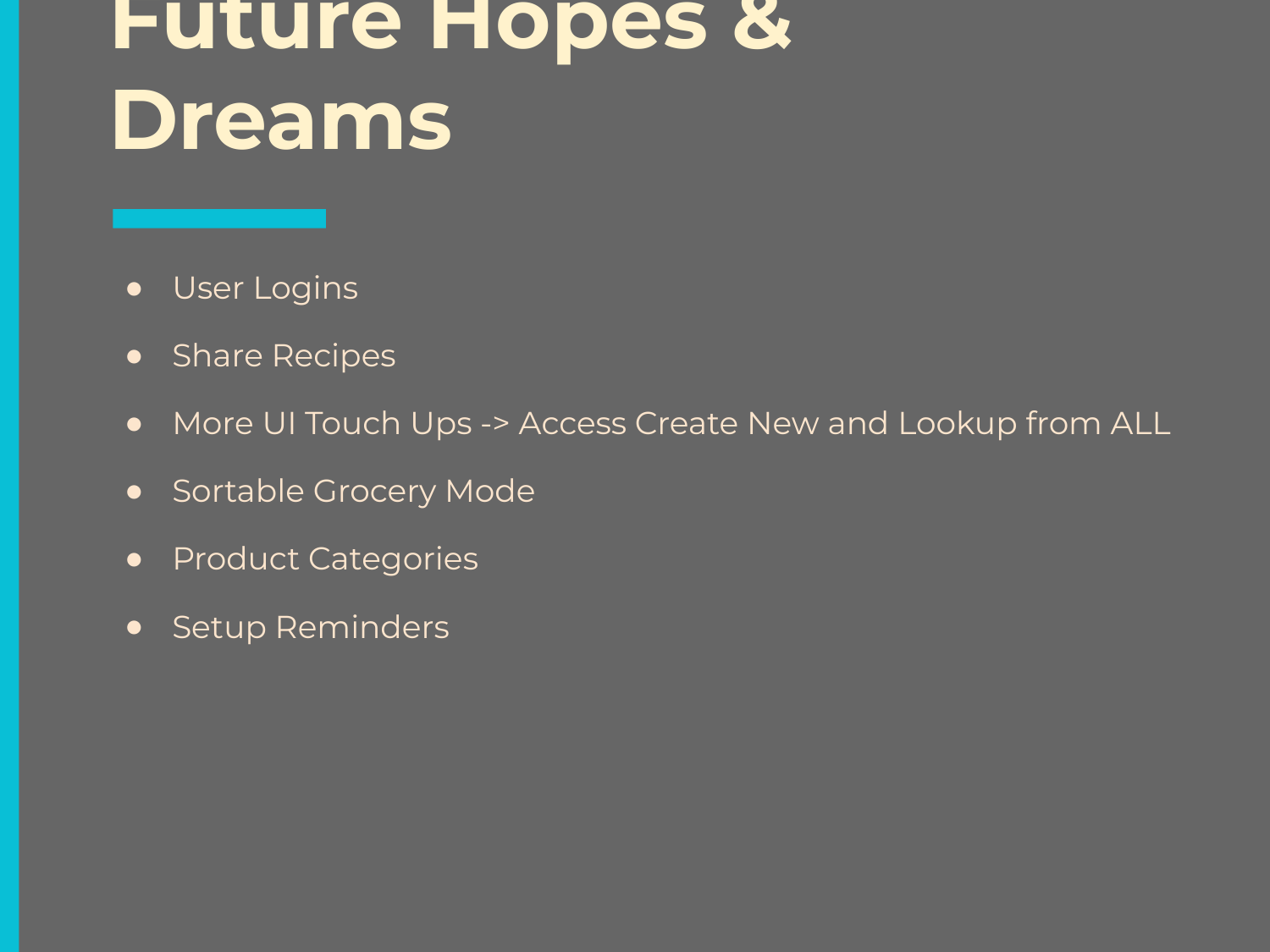

# Future Hopes & Dreams
User Logins
Share Recipes
More UI Touch Ups -> Access Create New and Lookup from ALL
Sortable Grocery Mode
Product Categories
Setup Reminders